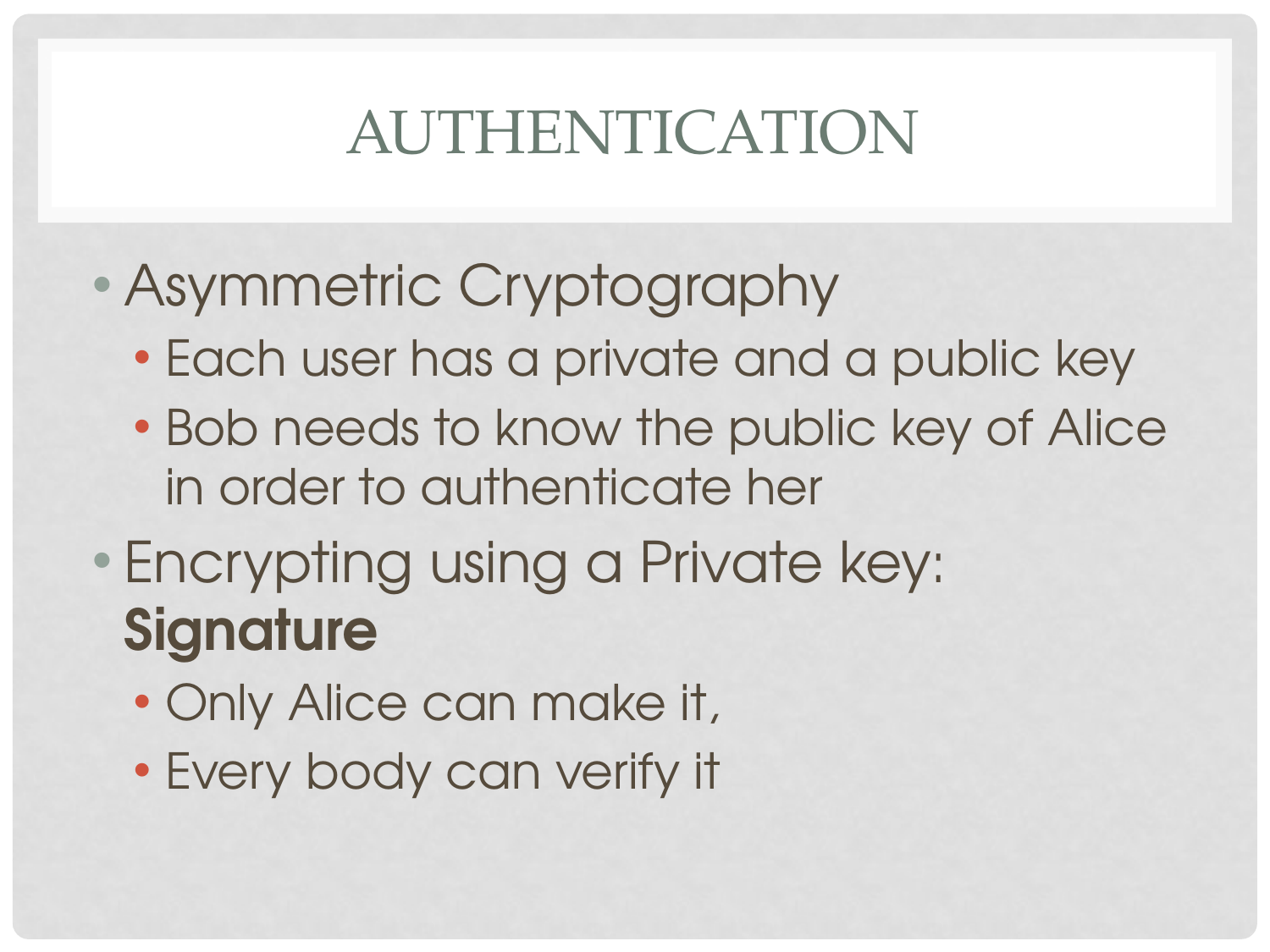

# AUTHENTICATION
Asymmetric Cryptography
Each user has a private and a public key
Bob needs to know the public key of Alice in order to authenticate her
Encrypting using a Private key: Signature
Only Alice can make it,
Every body can verify it